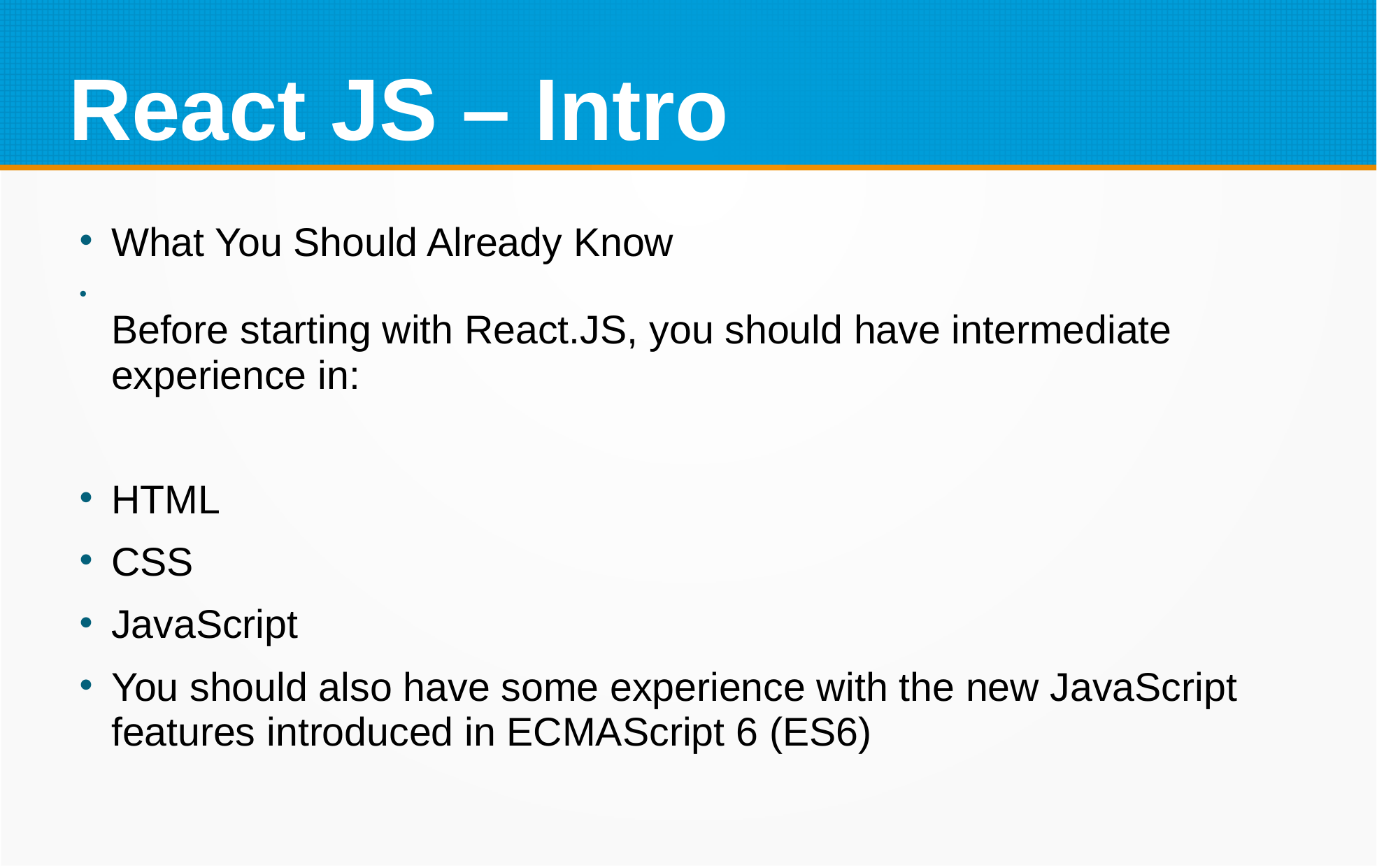

React JS – Intro
What You Should Already Know
Before starting with React.JS, you should have intermediate experience in:

HTML
CSS
JavaScript
You should also have some experience with the new JavaScript features introduced in ECMAScript 6 (ES6)